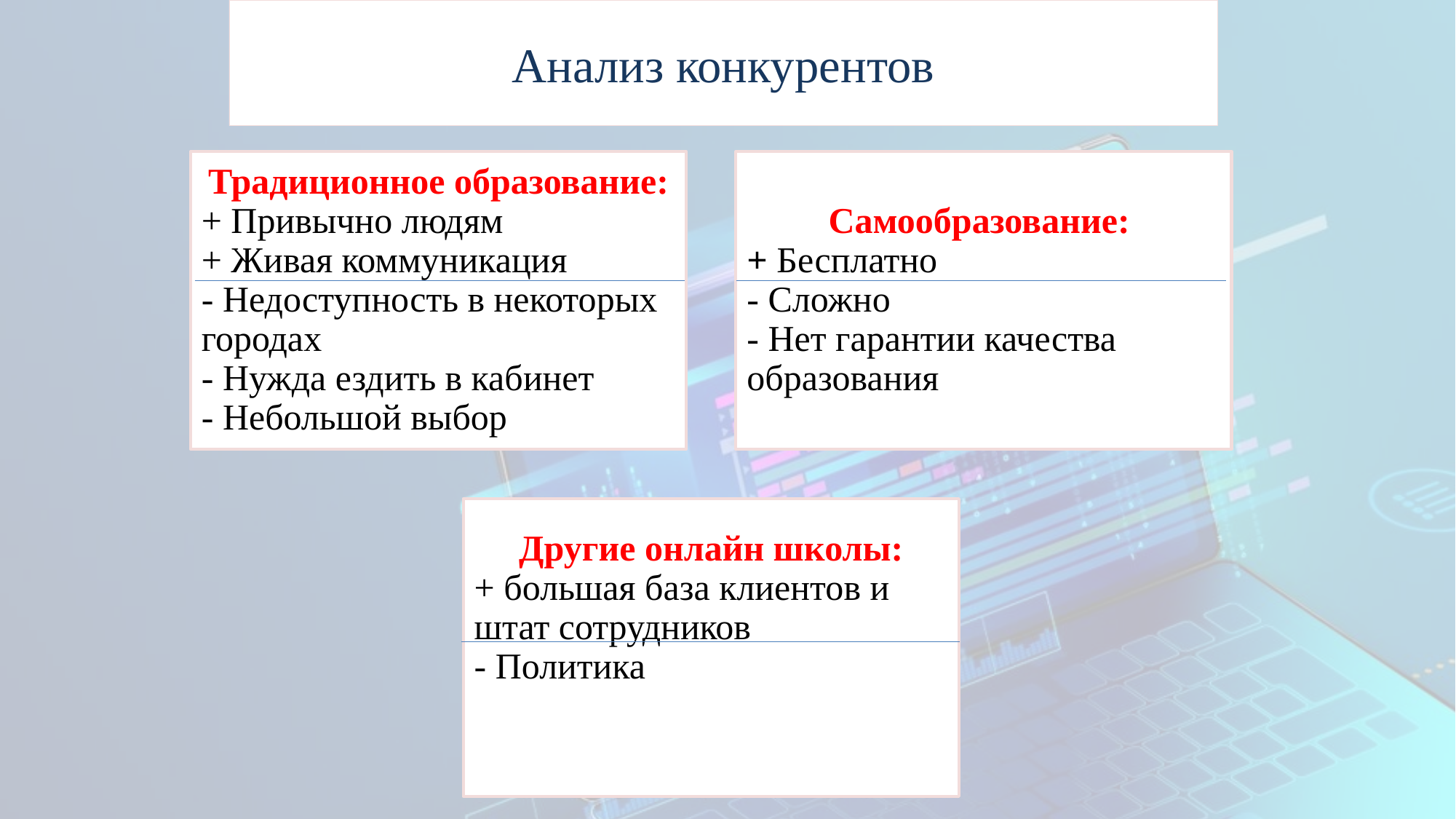

# Анализ конкурентов
Традиционное образование:
+ Привычно людям
+ Живая коммуникация
- Недоступность в некоторых городах
- Нужда ездить в кабинет
- Небольшой выбор
Самообразование:
+ Бесплатно
- Сложно
- Нет гарантии качества образования
Другие онлайн школы:
+ большая база клиентов и штат сотрудников
- Политика